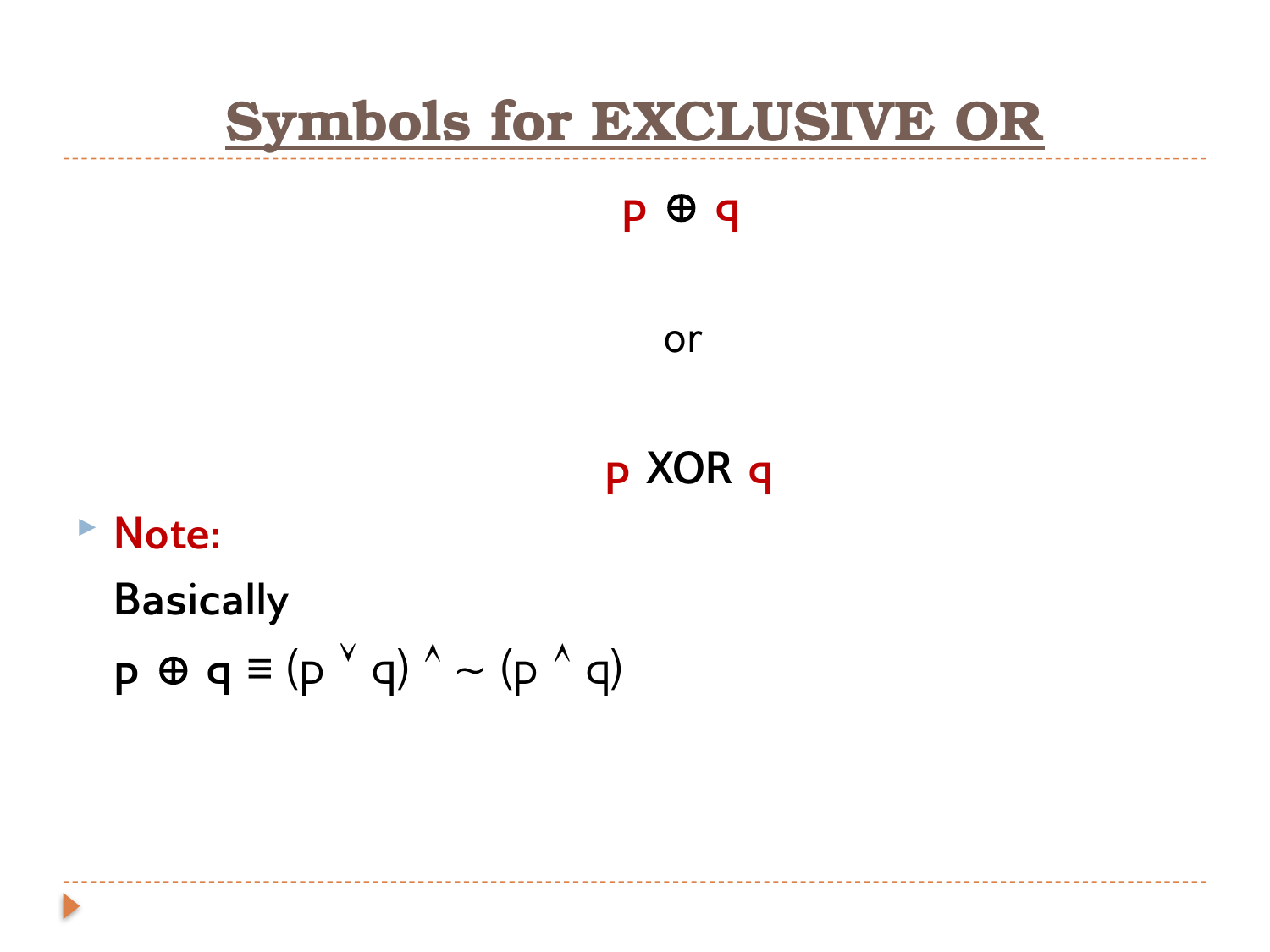

# Symbols for EXCLUSIVE OR
					p ⊕ q

					   or

				        p XOR q
Note:
	Basically
	p ⊕ q ≡ (p ∨ q) ∧ ~ (p ∧ q)